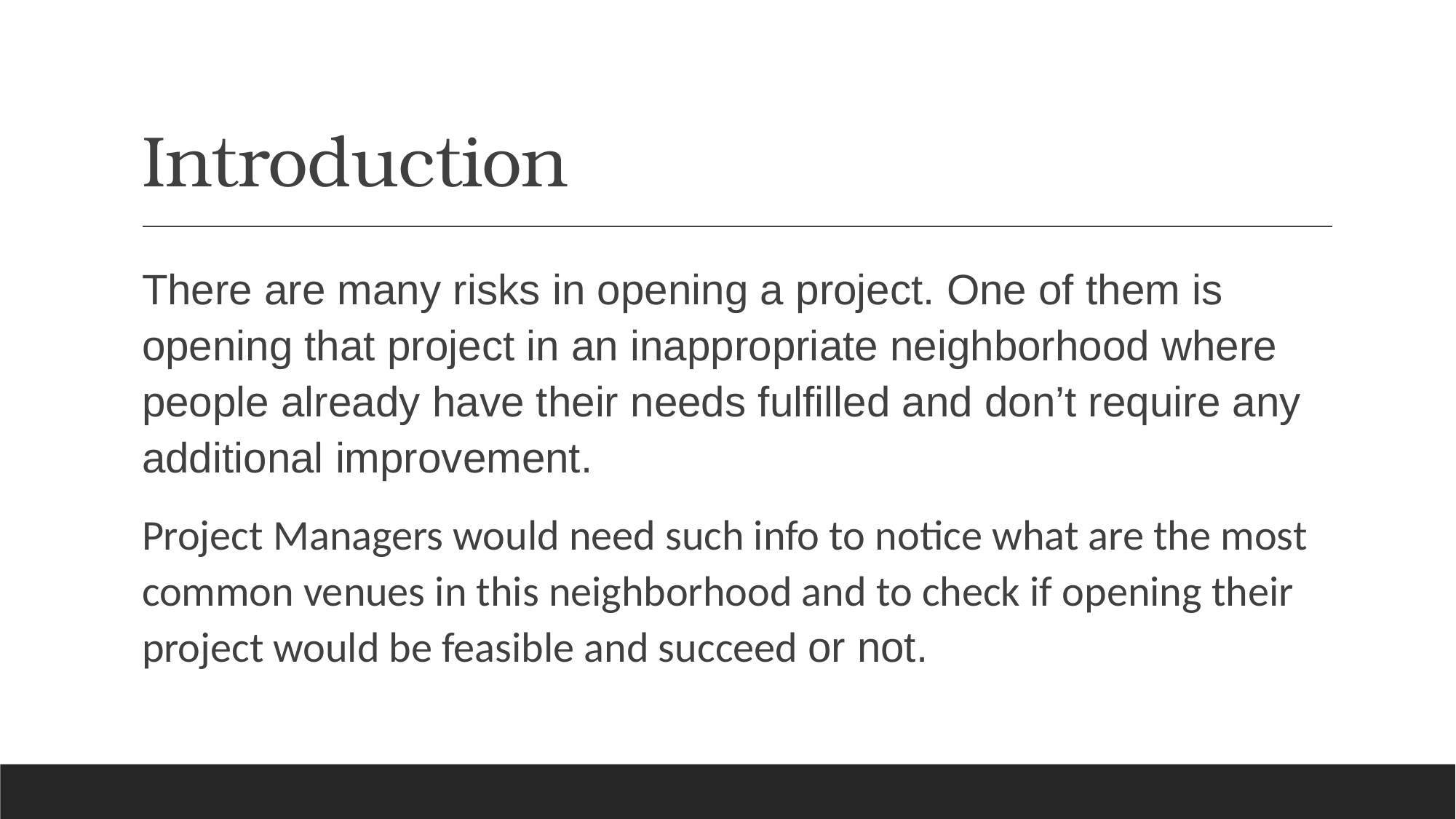

# Introduction
There are many risks in opening a project. One of them is opening that project in an inappropriate neighborhood where people already have their needs fulfilled and don’t require any additional improvement.
Project Managers would need such info to notice what are the most common venues in this neighborhood and to check if opening their project would be feasible and succeed or not.